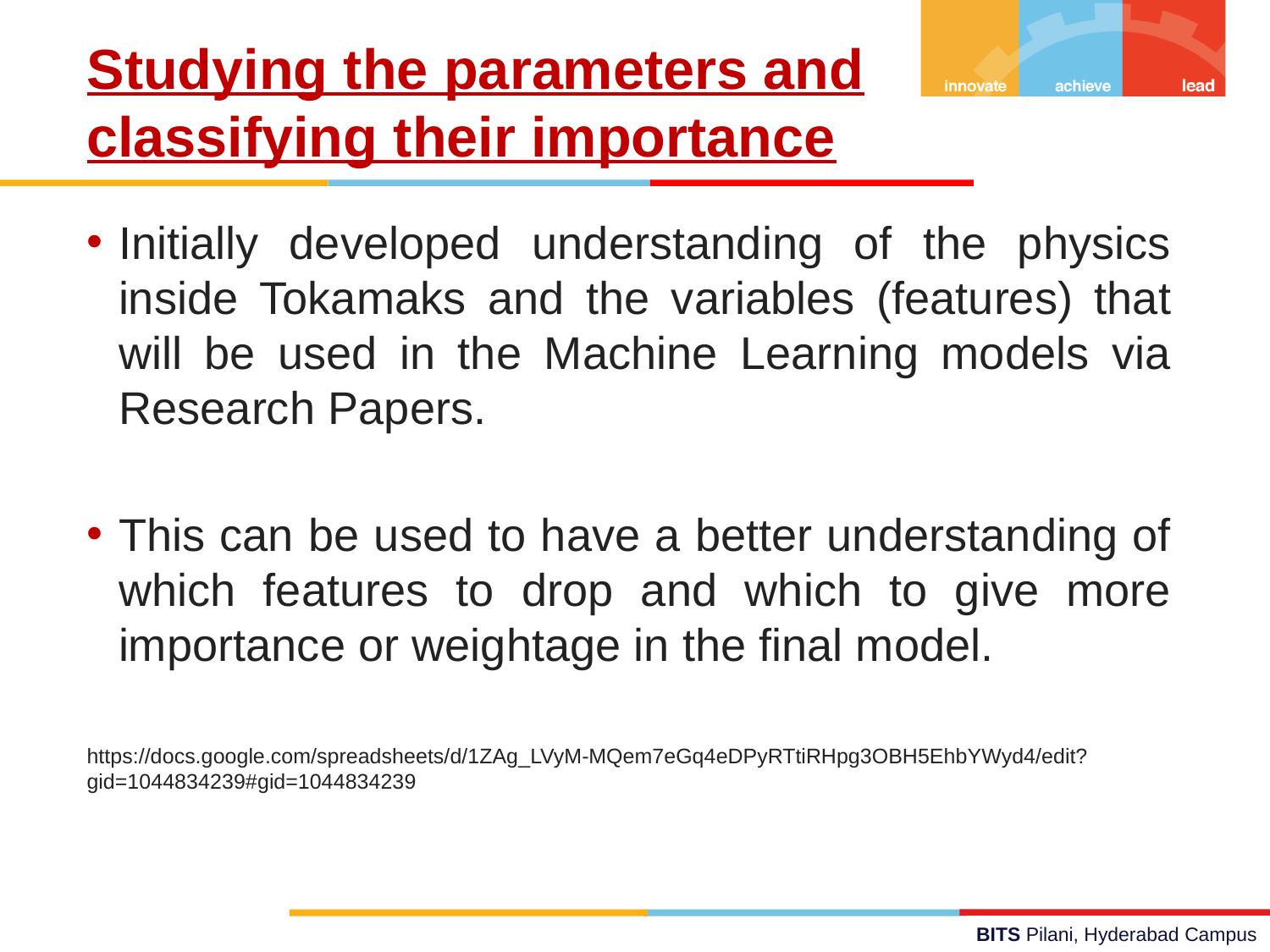

Studying the parameters and
classifying their importance
Initially developed understanding of the physics inside Tokamaks and the variables (features) that will be used in the Machine Learning models via Research Papers.

This can be used to have a better understanding of which features to drop and which to give more importance or weightage in the final model.

https://docs.google.com/spreadsheets/d/1ZAg_LVyM-MQem7eGq4eDPyRTtiRHpg3OBH5EhbYWyd4/edit?gid=1044834239#gid=1044834239